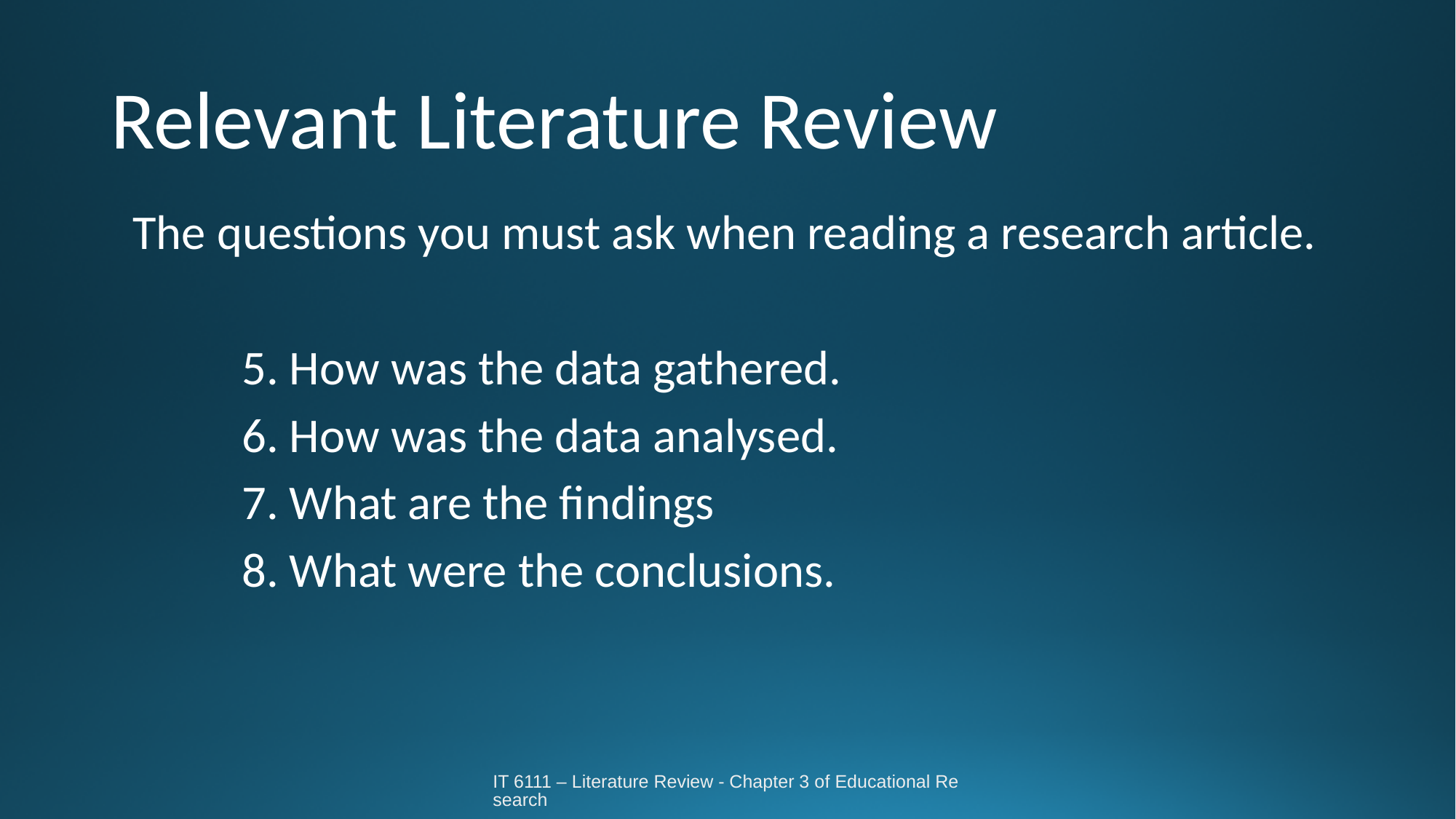

# Relevant Literature Review
The questions you must ask when reading a research article.

	5. How was the data gathered.
	6. How was the data analysed.
	7. What are the findings
	8. What were the conclusions.

IT 6111 – Literature Review - Chapter 3 of Educational Research